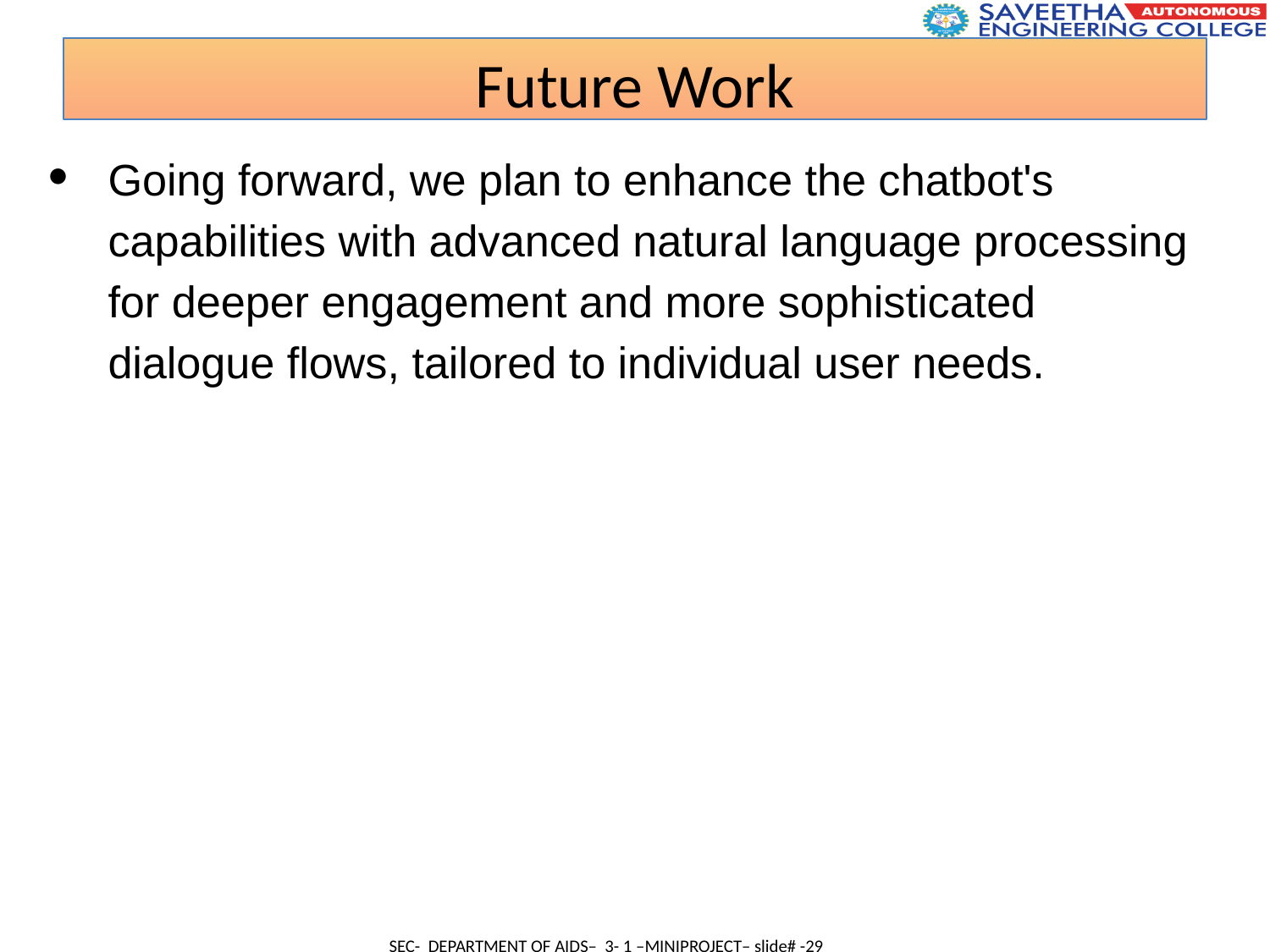

Future Work
Going forward, we plan to enhance the chatbot's capabilities with advanced natural language processing for deeper engagement and more sophisticated dialogue flows, tailored to individual user needs.